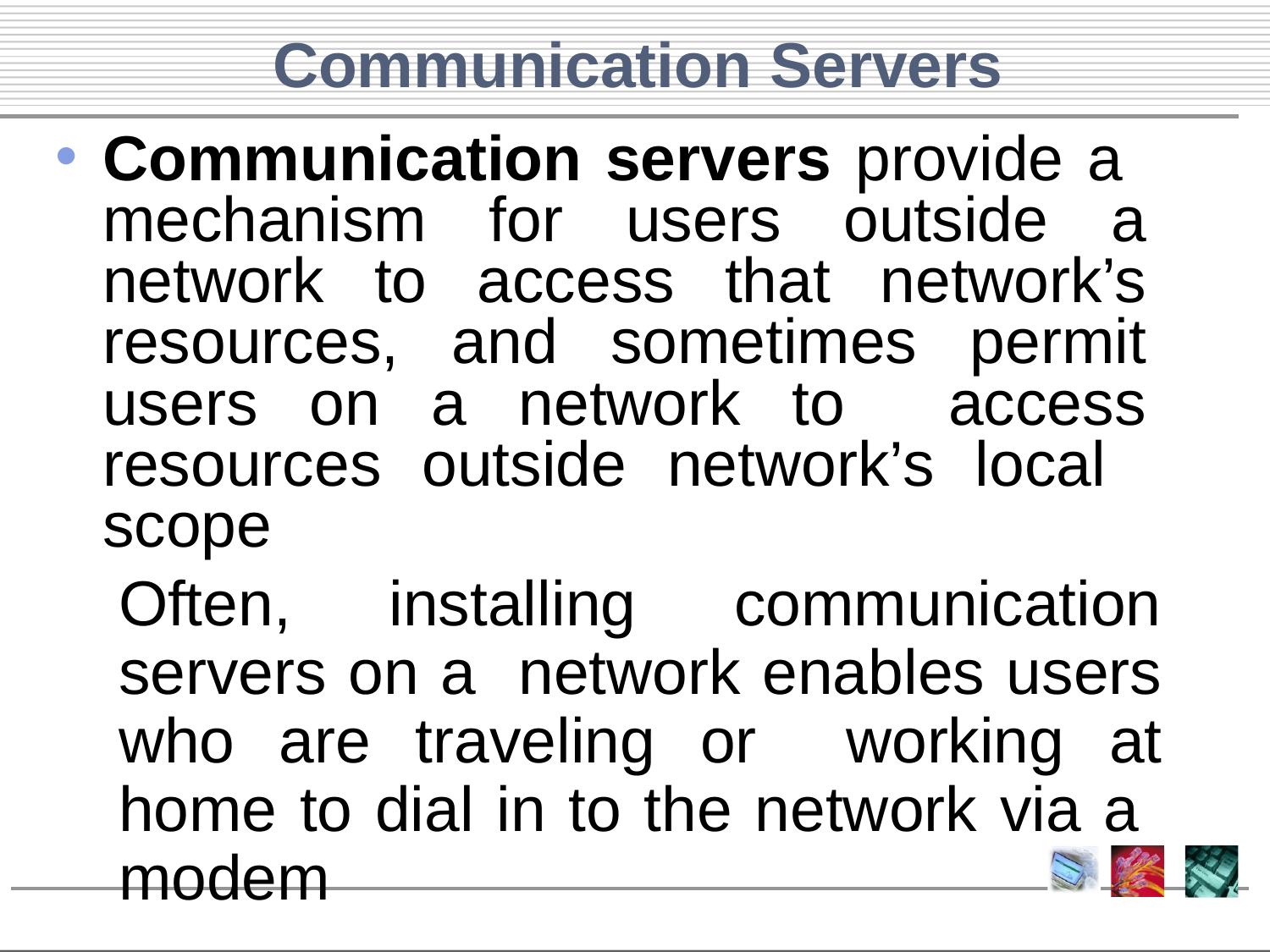

# Communication Servers

Communication servers provide a  mechanism for users outside a network to access that network’s resources, and sometimes permit users on a network to  access resources outside network’s local  scope
Often, installing communication servers on a  network enables users who are traveling or  working at home to dial in to the network via a  modem